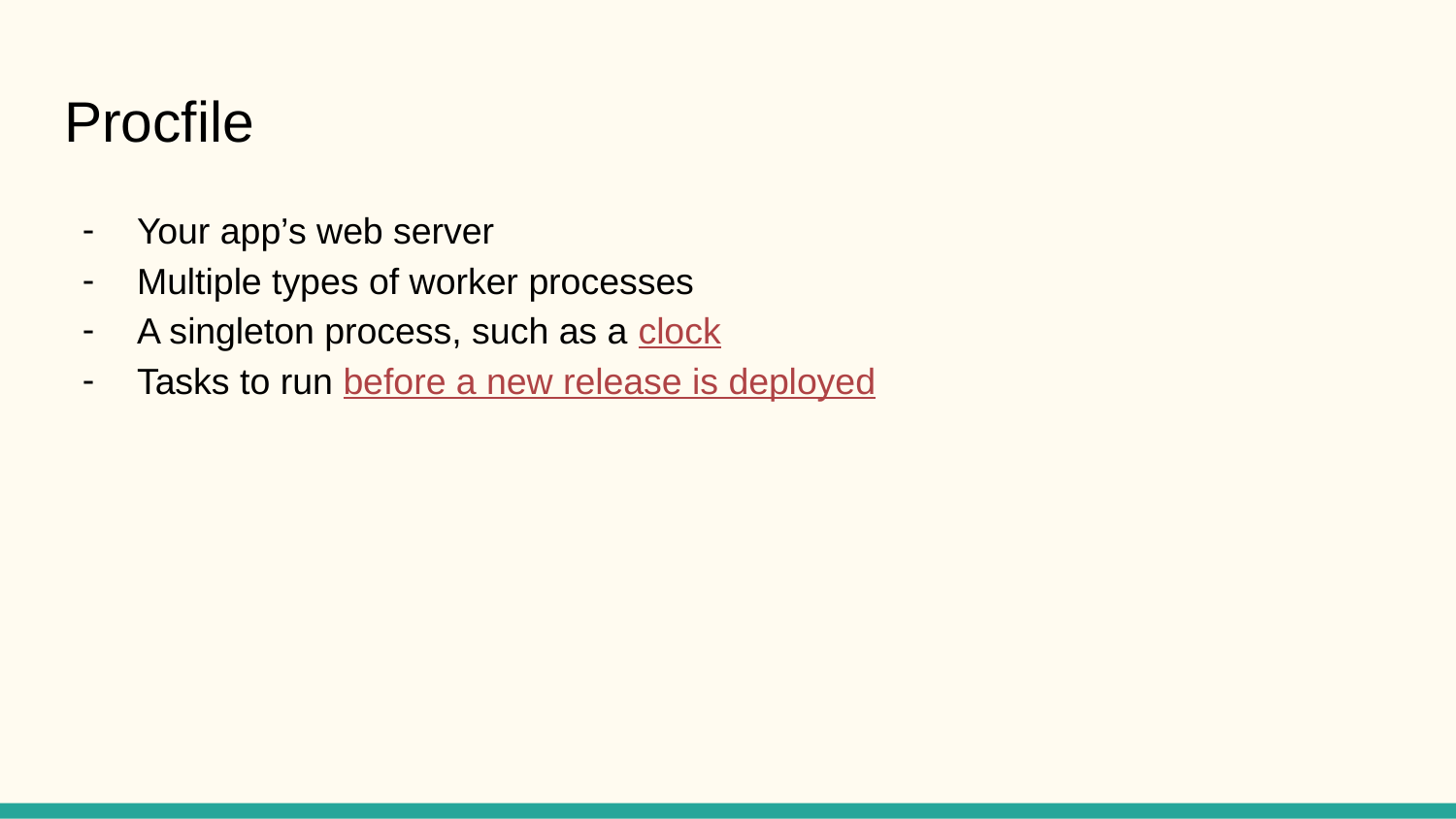

# Procfile
Your app’s web server
Multiple types of worker processes
A singleton process, such as a clock
Tasks to run before a new release is deployed